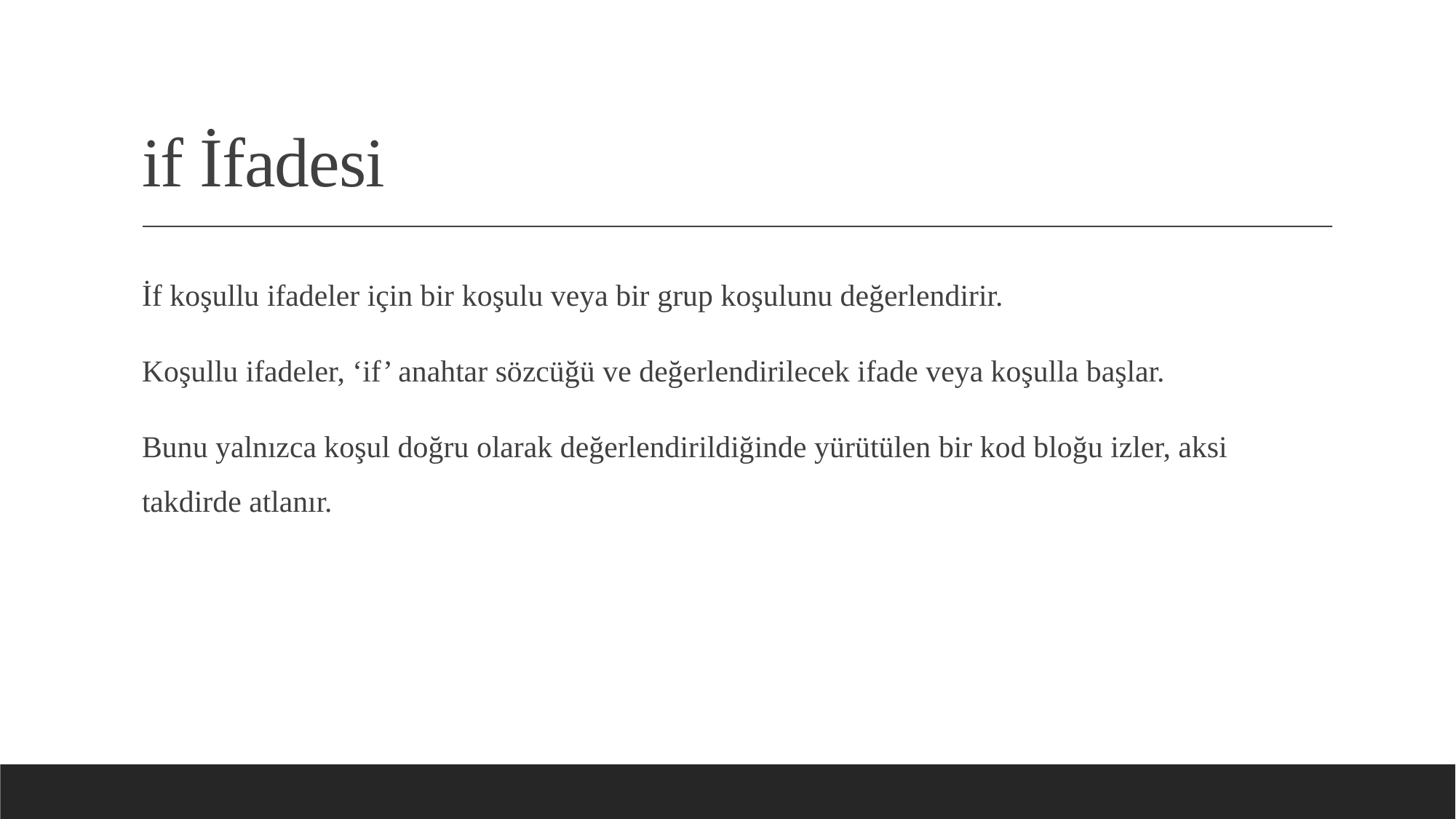

# if İfadesi
İf koşullu ifadeler için bir koşulu veya bir grup koşulunu değerlendirir.
Koşullu ifadeler, ‘if’ anahtar sözcüğü ve değerlendirilecek ifade veya koşulla başlar.
Bunu yalnızca koşul doğru olarak değerlendirildiğinde yürütülen bir kod bloğu izler, aksi takdirde atlanır.